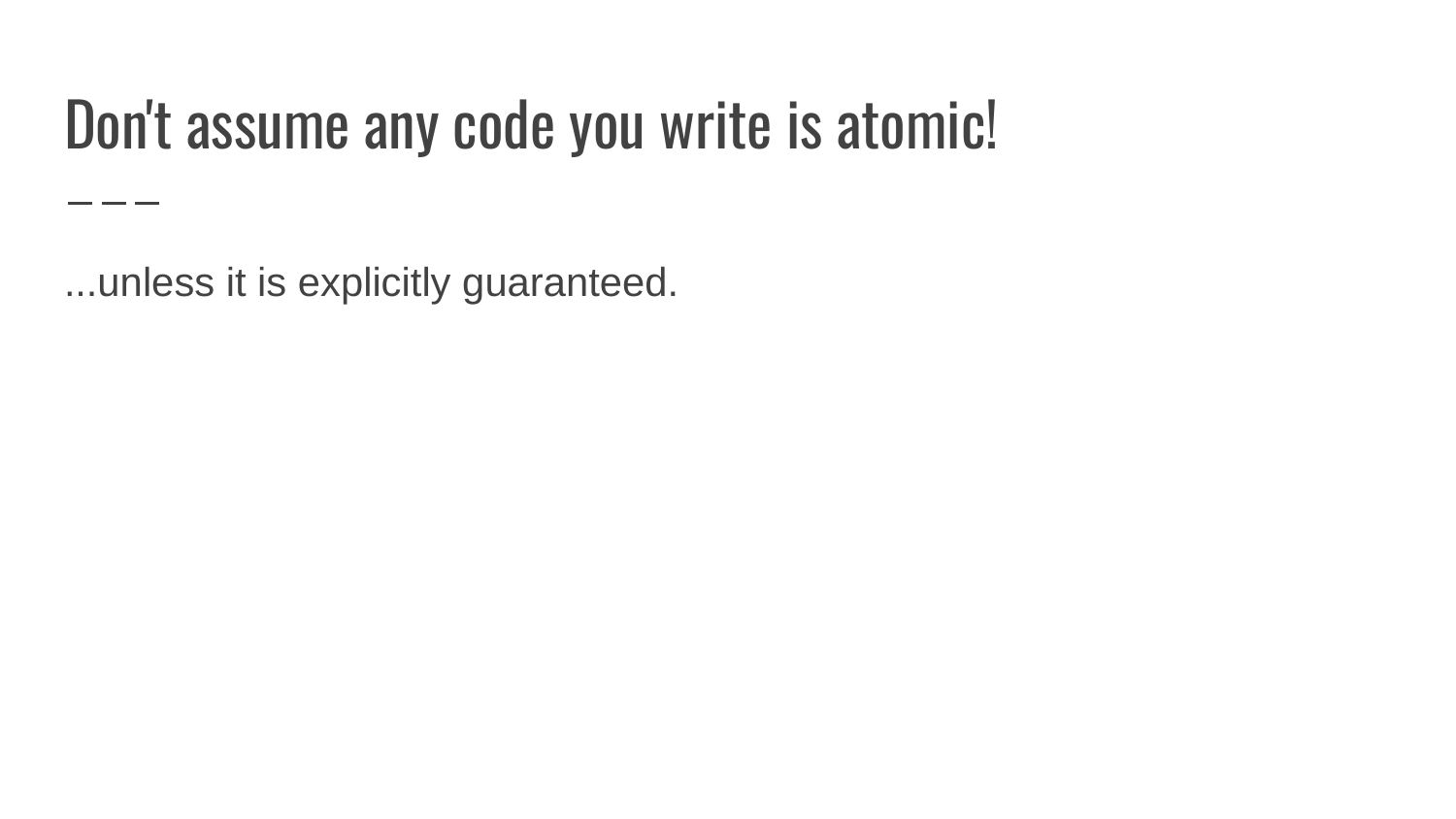

# Don't assume any code you write is atomic!
...unless it is explicitly guaranteed.